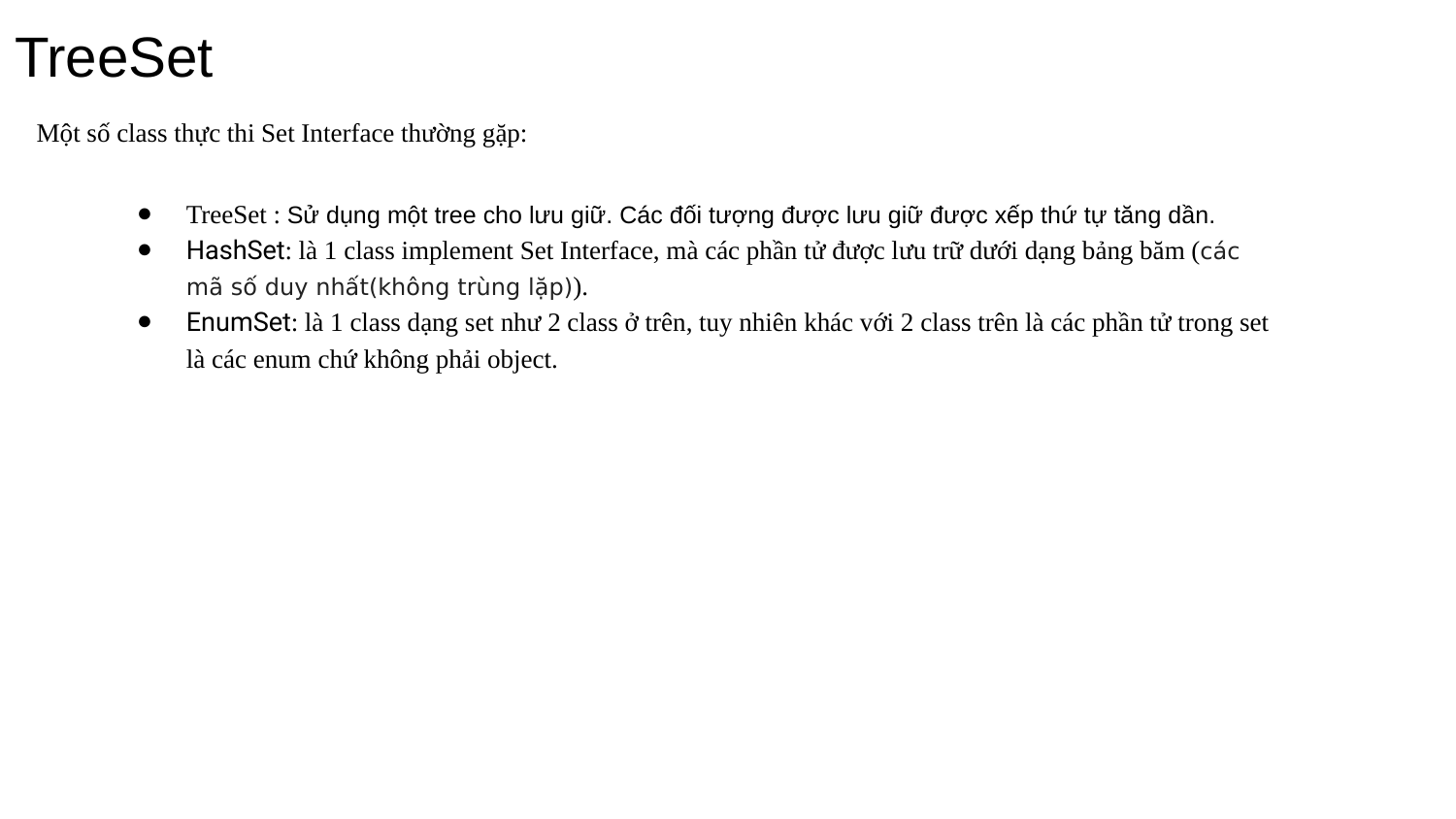

# TreeSet
Một số class thực thi Set Interface thường gặp:
TreeSet : Sử dụng một tree cho lưu giữ. Các đối tượng được lưu giữ được xếp thứ tự tăng dần.
HashSet: là 1 class implement Set Interface, mà các phần tử được lưu trữ dưới dạng bảng băm (các mã số duy nhất(không trùng lặp)).
EnumSet: là 1 class dạng set như 2 class ở trên, tuy nhiên khác với 2 class trên là các phần tử trong set là các enum chứ không phải object.